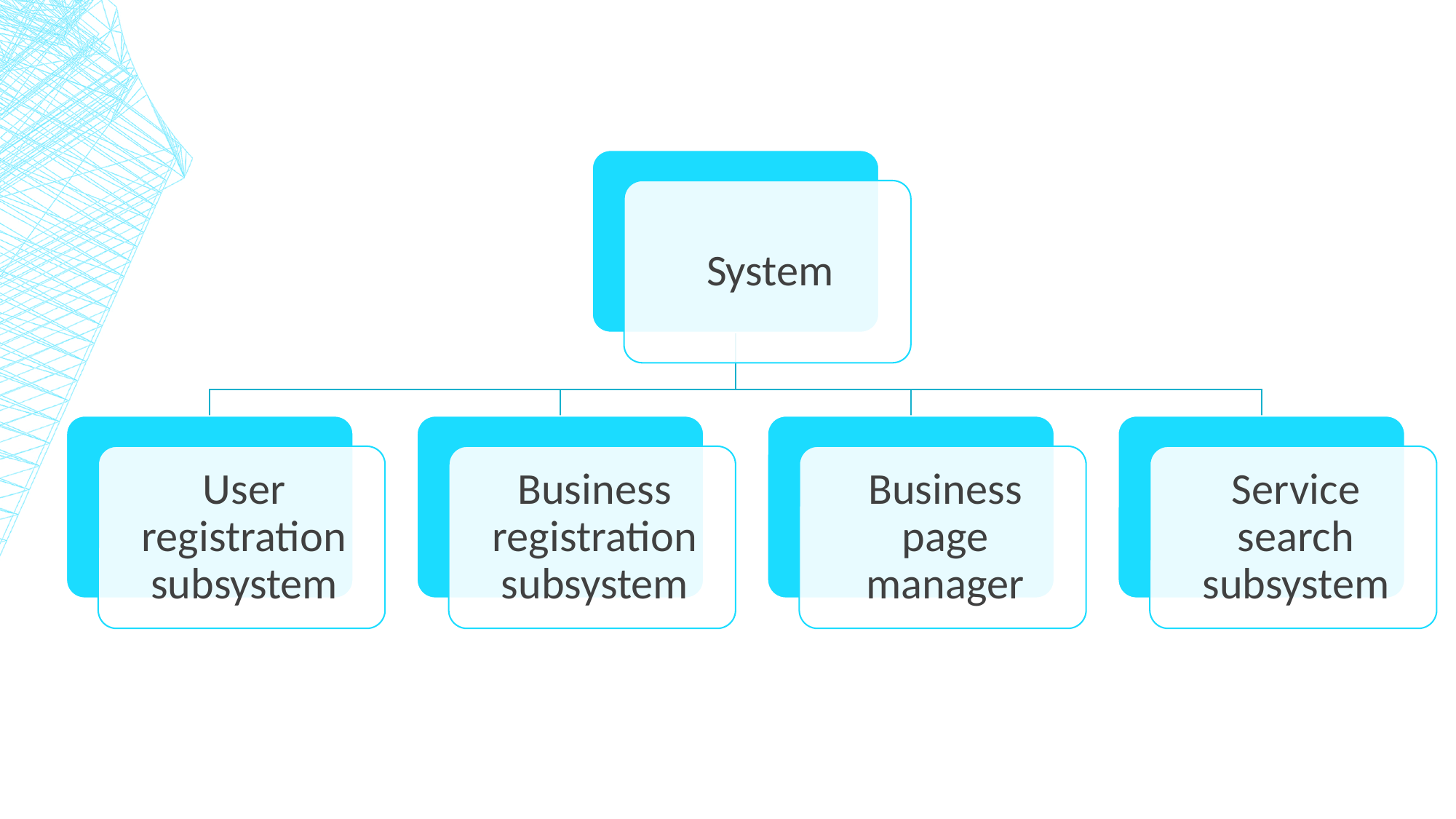

System
User registration subsystem
Business registration subsystem
Business page manager
Service search subsystem